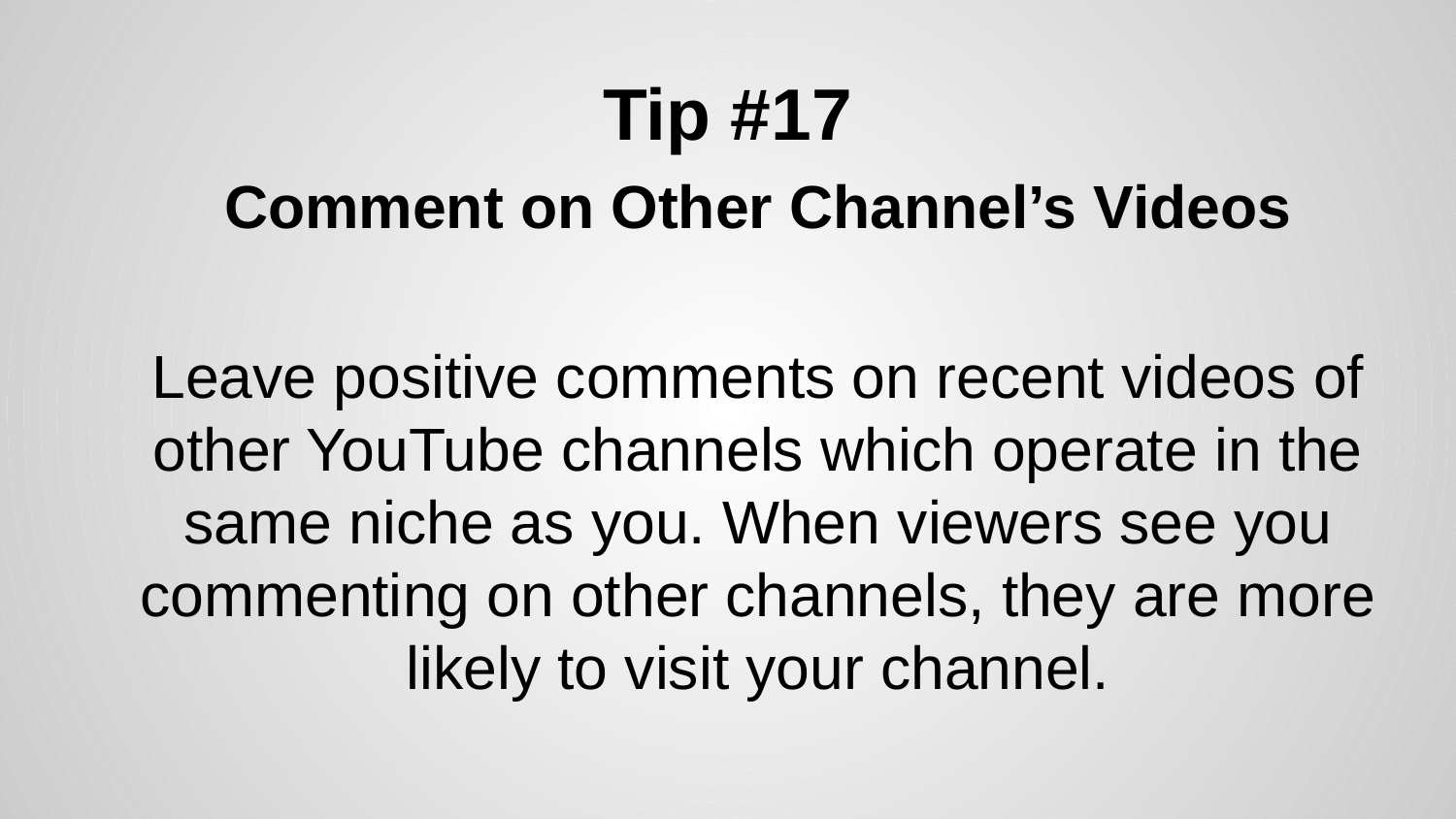

# Tip #17

Comment on Other Channel’s Videos

Leave positive comments on recent videos of other YouTube channels which operate in the same niche as you. When viewers see you commenting on other channels, they are more likely to visit your channel.